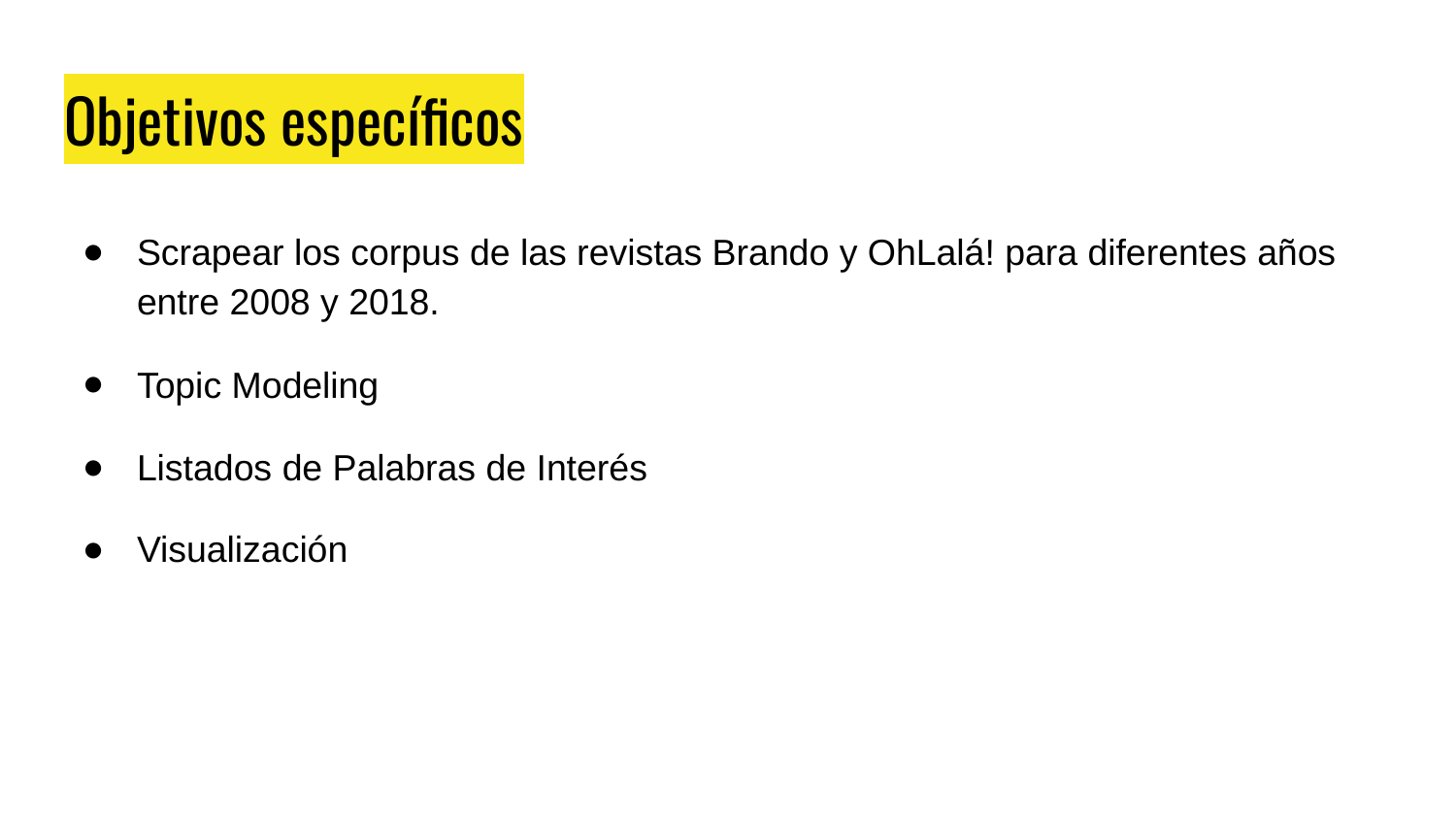

# Objetivos específicos
Scrapear los corpus de las revistas Brando y OhLalá! para diferentes años entre 2008 y 2018.
Topic Modeling
Listados de Palabras de Interés
Visualización